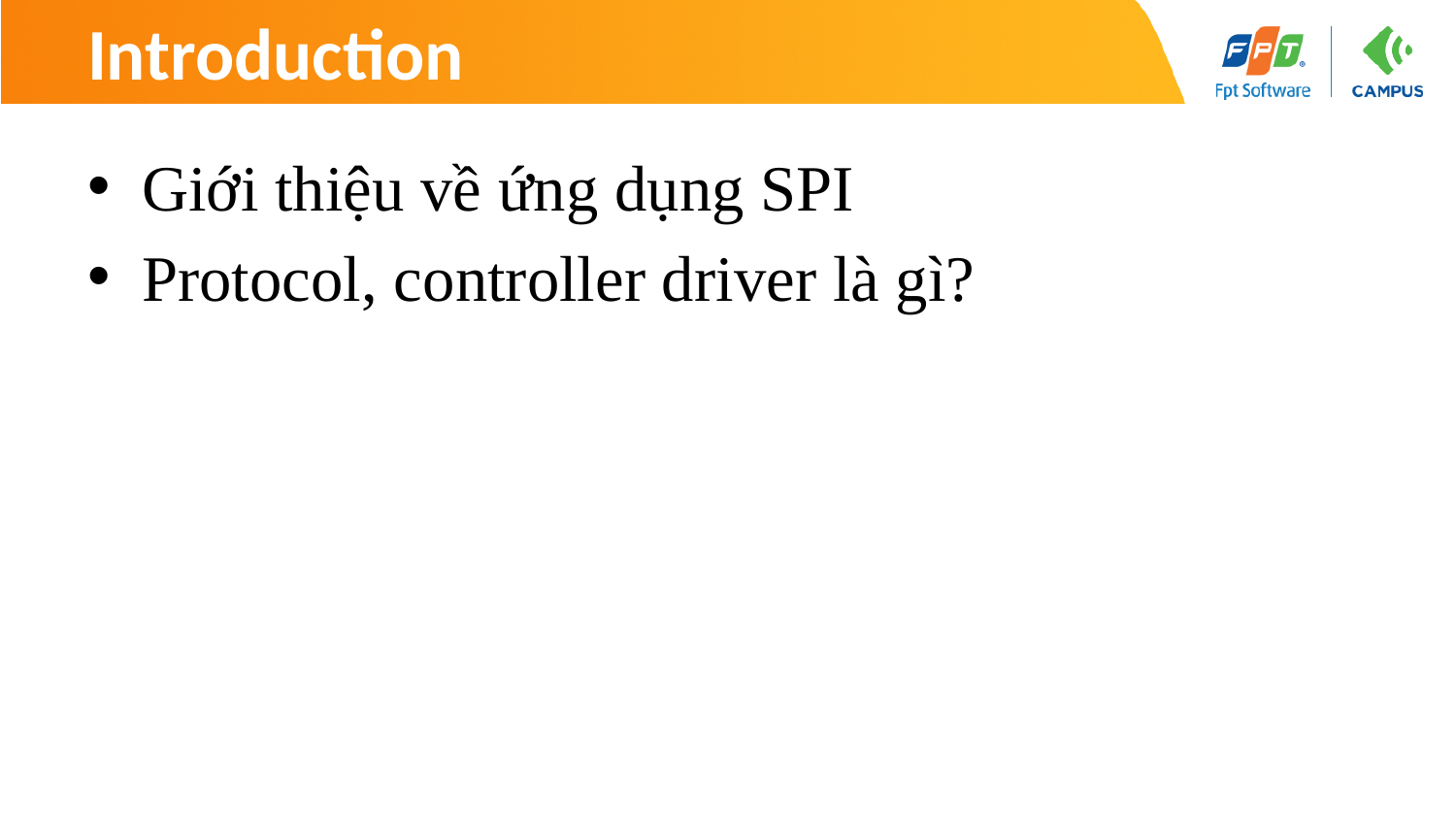

# Introduction
Giới thiệu về ứng dụng SPI
Protocol, controller driver là gì?